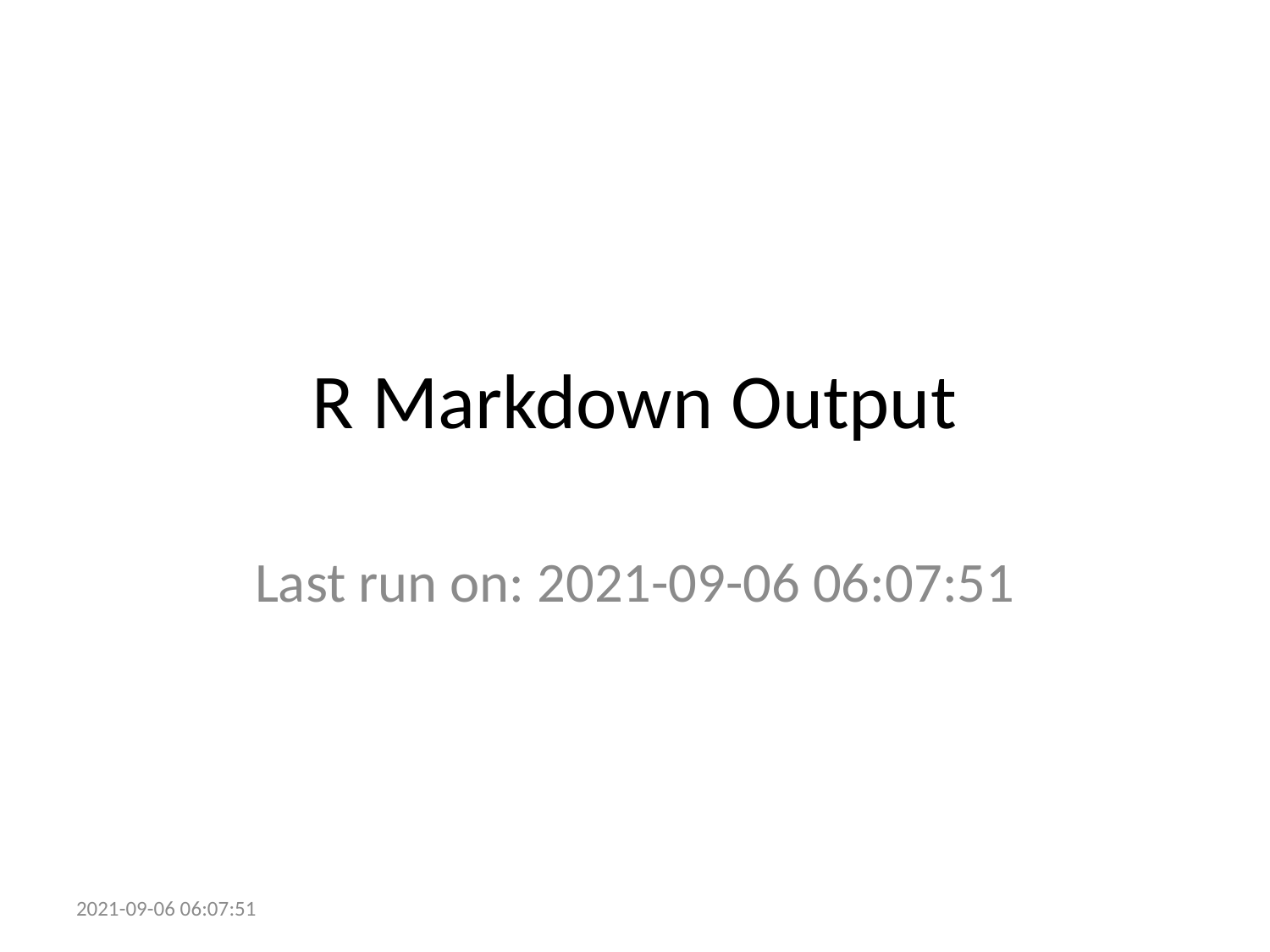

# R Markdown Output
Last run on: 2021-09-06 06:07:51
2021-09-06 06:07:51